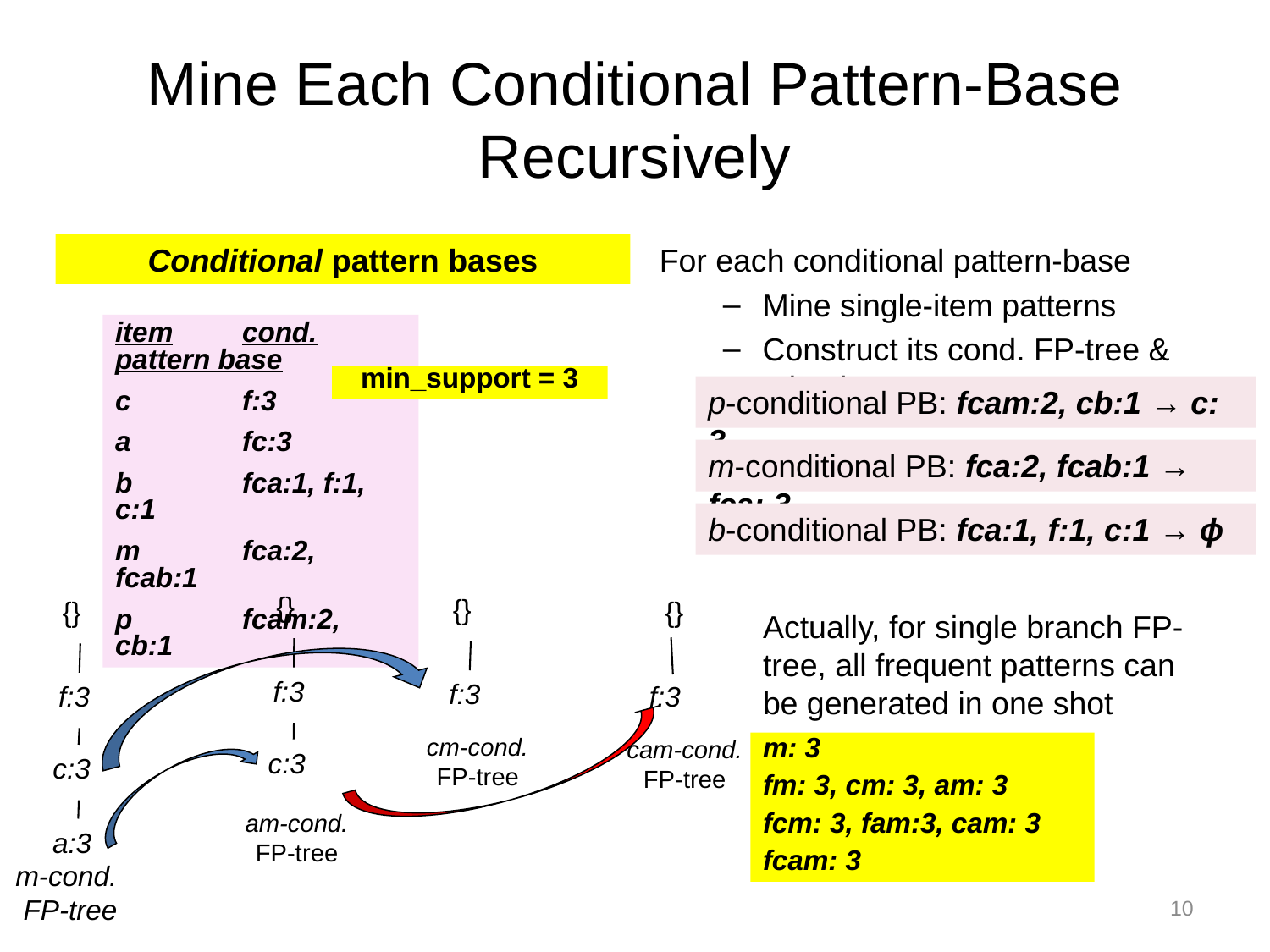

# Mine Each Conditional Pattern-Base Recursively
Conditional pattern bases
item	cond. pattern base
c	f:3
a	fc:3
b	fca:1, f:1, c:1
m	fca:2, fcab:1
p	fcam:2, cb:1
For each conditional pattern-base
Mine single-item patterns
Construct its cond. FP-tree & mine it
min_support = 3
p-conditional PB: fcam:2, cb:1 → c: 3
m-conditional PB: fca:2, fcab:1 → fca: 3
b-conditional PB: fca:1, f:1, c:1 → ɸ
{}
f:3
c:3

{}
{}
f:3
c:3
a:3

{}
Actually, for single branch FP-tree, all frequent patterns can be generated in one shot

f:3
f:3
cm-cond.
FP-tree
cam-cond.
FP-tree
m: 3
fm: 3, cm: 3, am: 3
fcm: 3, fam:3, cam: 3
fcam: 3

am-cond.
FP-tree
m-cond.
FP-tree
10